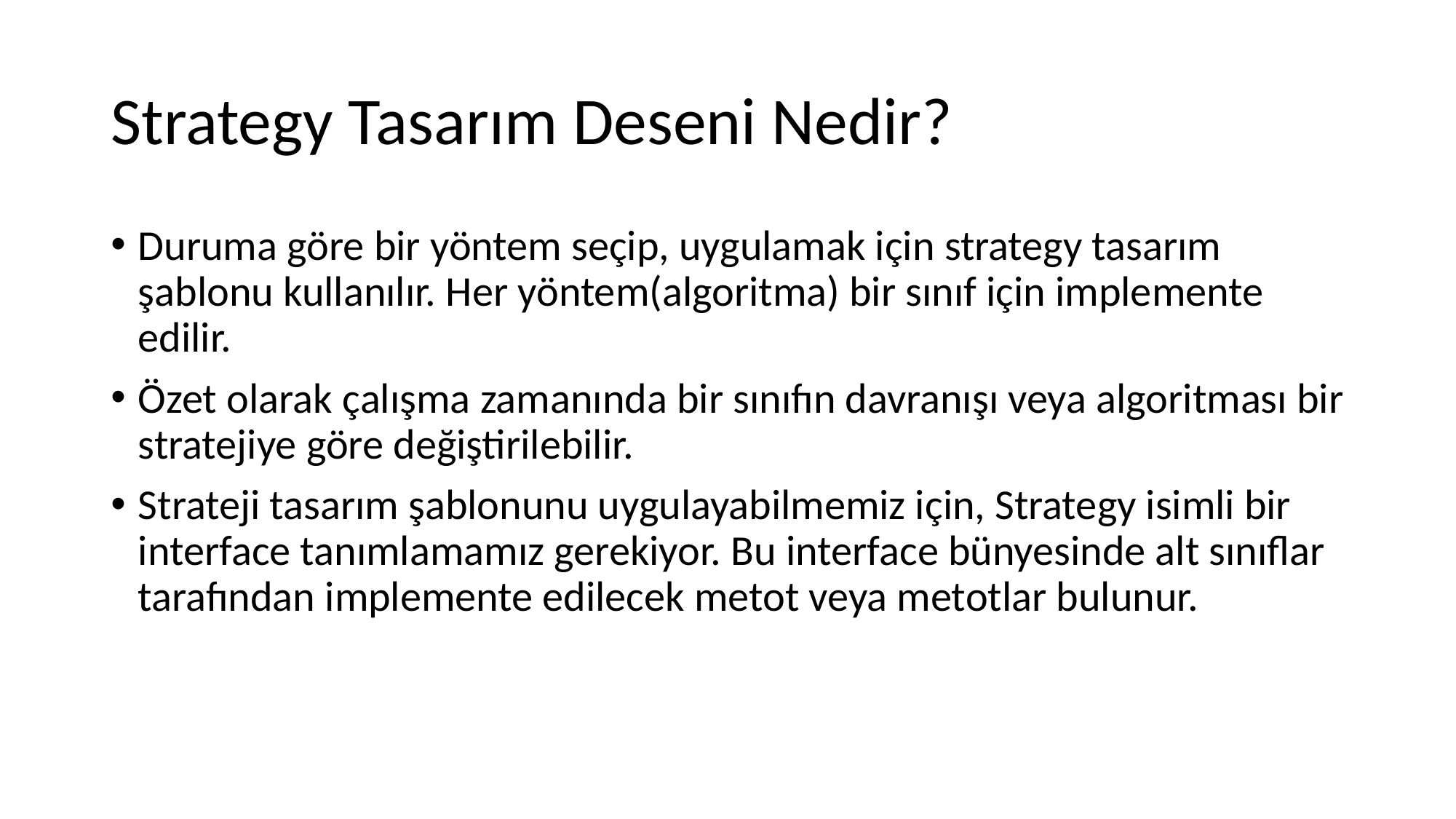

# Strategy Tasarım Deseni Nedir?
Duruma göre bir yöntem seçip, uygulamak için strategy tasarım şablonu kullanılır. Her yöntem(algoritma) bir sınıf için implemente edilir.
Özet olarak çalışma zamanında bir sınıfın davranışı veya algoritması bir stratejiye göre değiştirilebilir.
Strateji tasarım şablonunu uygulayabilmemiz için, Strategy isimli bir interface tanımlamamız gerekiyor. Bu interface bünyesinde alt sınıflar tarafından implemente edilecek metot veya metotlar bulunur.